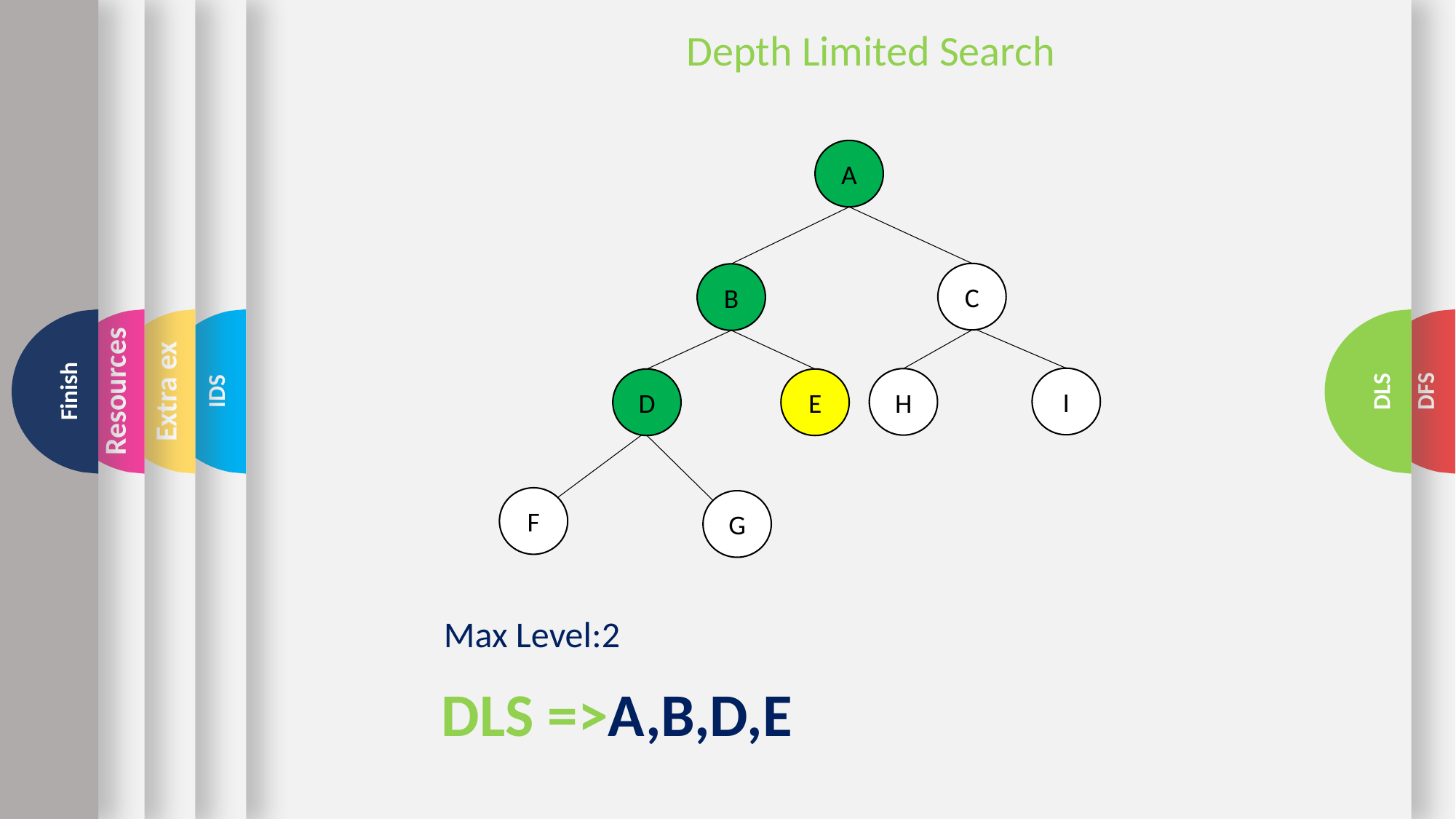

Depth Limited Search
A
C
B

Resources
Extra ex
I
H
D
E
Finish
IDS
DLS
DFS
F
G
Max Level:2
DLS =>A,B,D,E